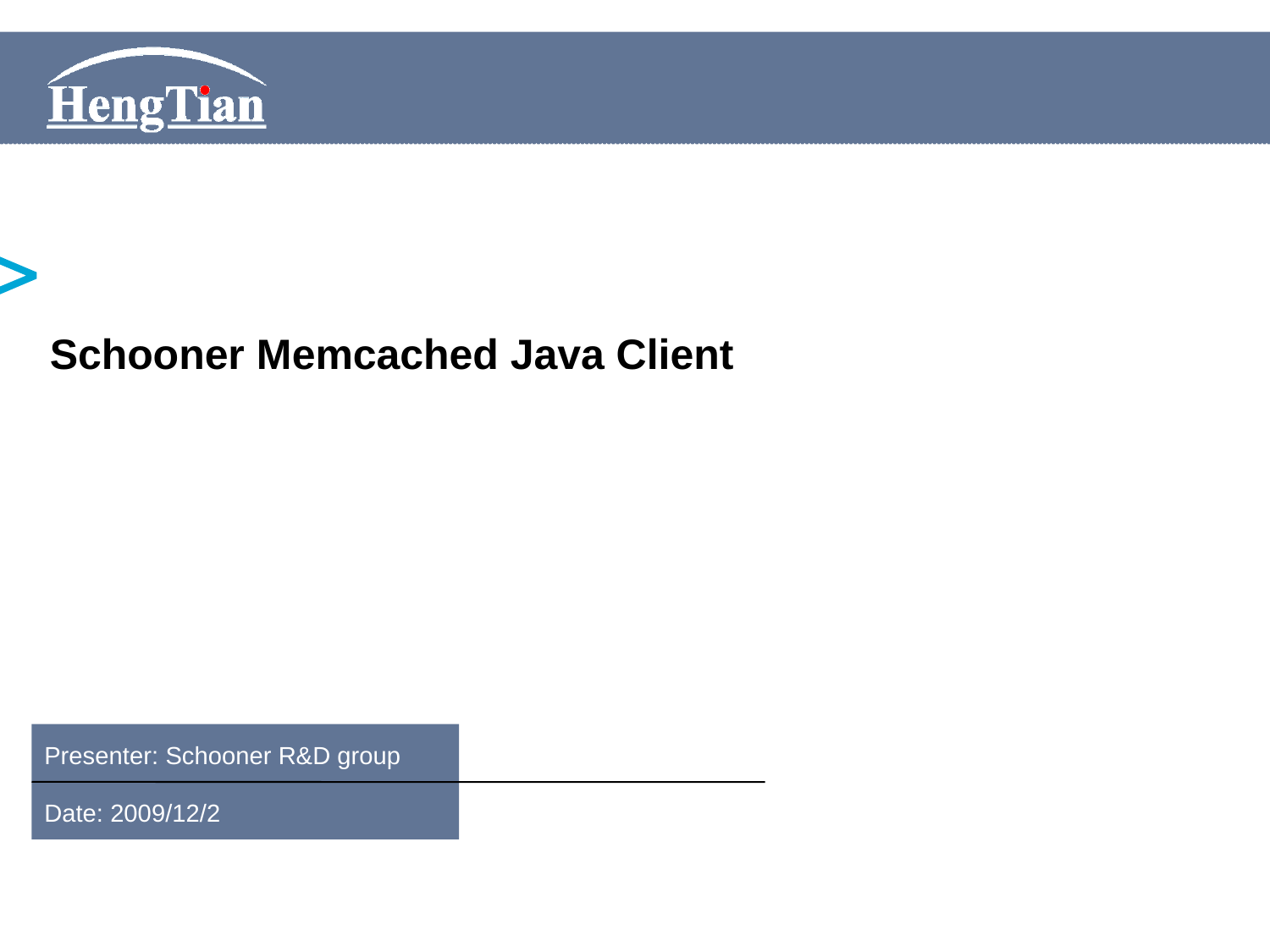

Schooner Memcached Java Client
Presenter: Schooner R&D group

Date: 2009/12/2